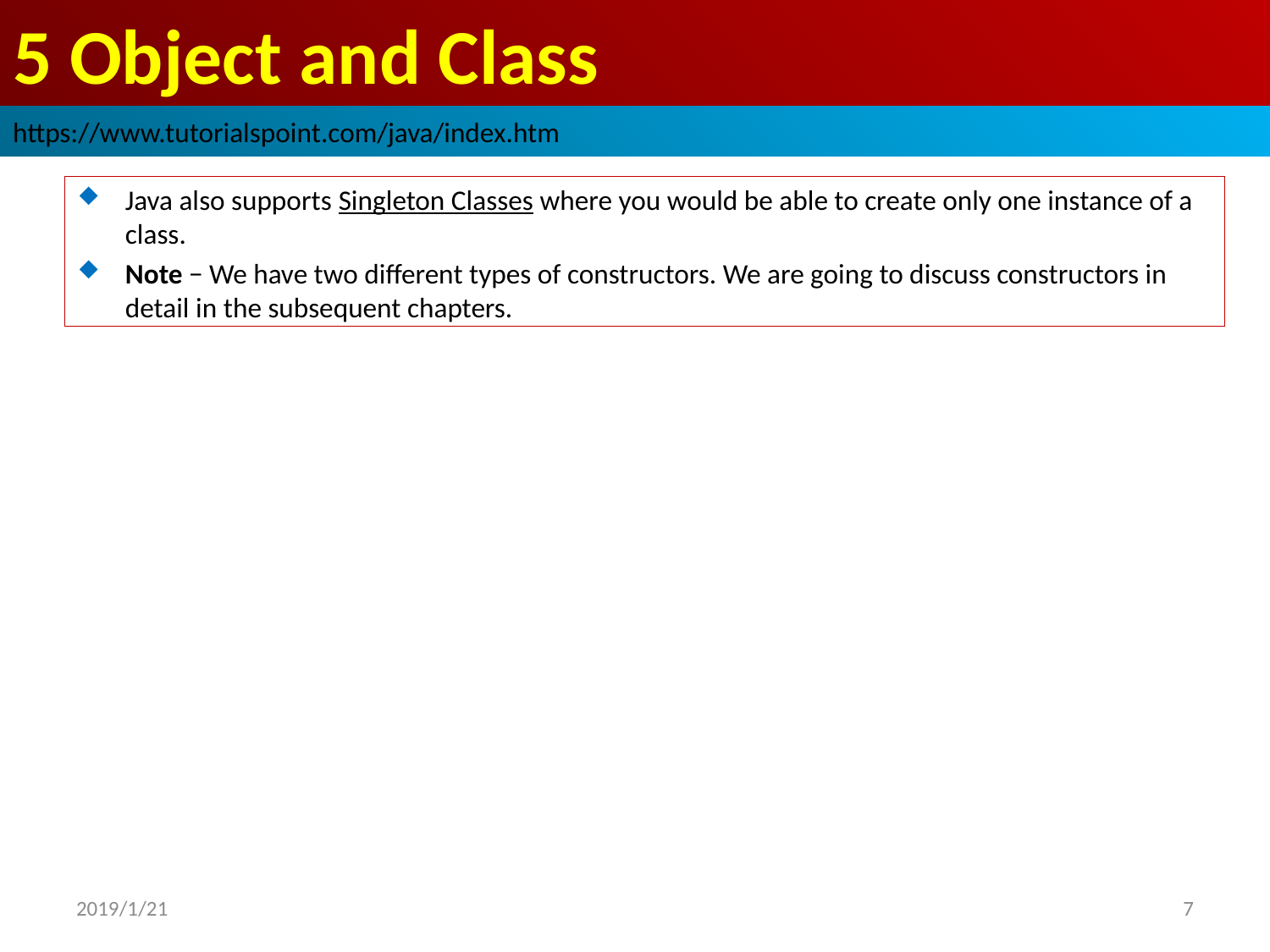

# 5 Object and Class
https://www.tutorialspoint.com/java/index.htm
Java also supports Singleton Classes where you would be able to create only one instance of a class.
Note − We have two different types of constructors. We are going to discuss constructors in detail in the subsequent chapters.

2019/1/21
7